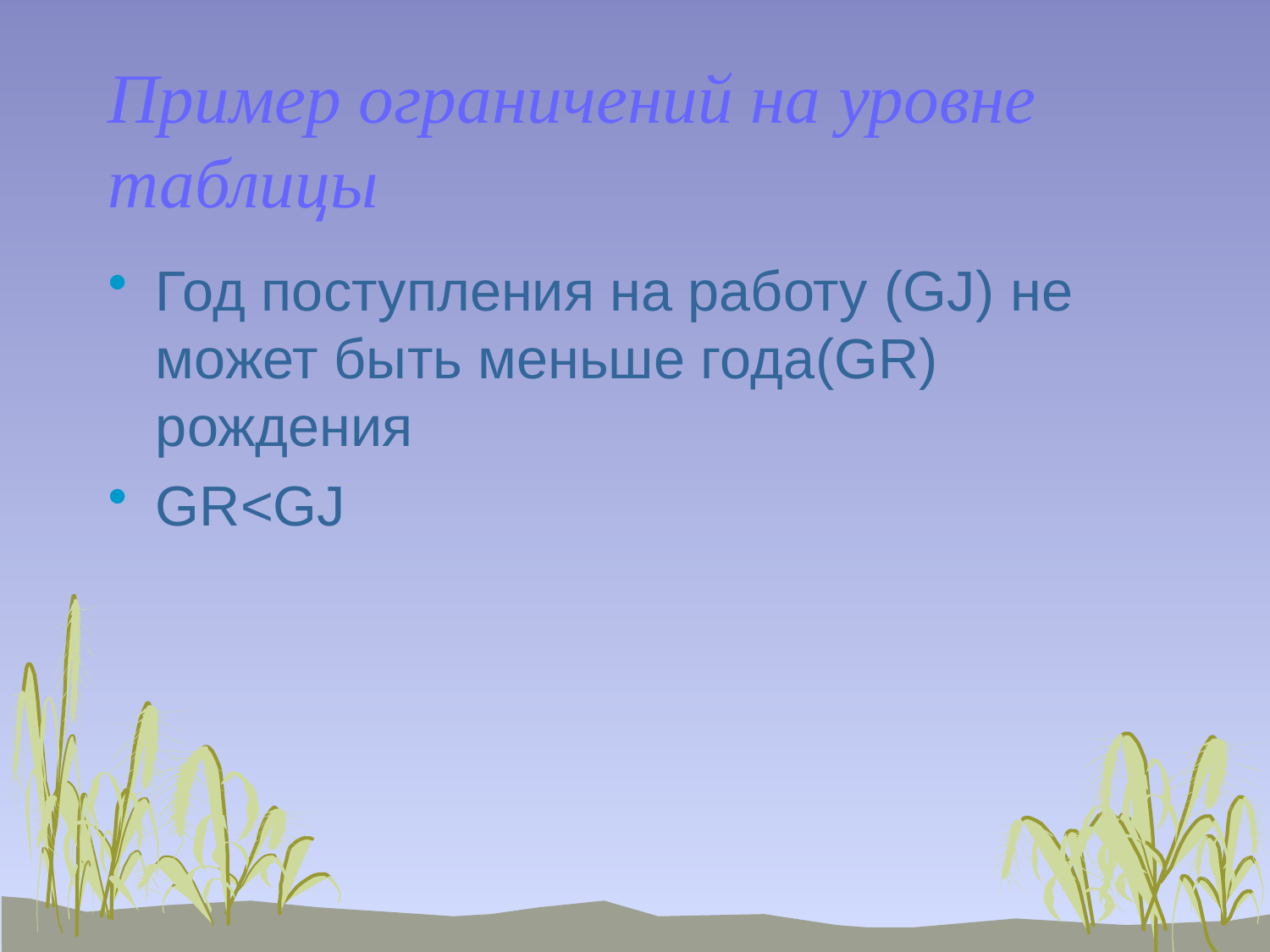

# Пример ограничений на уровне таблицы
Год поступления на работу (GJ) не может быть меньше года(GR) рождения
GR<GJ